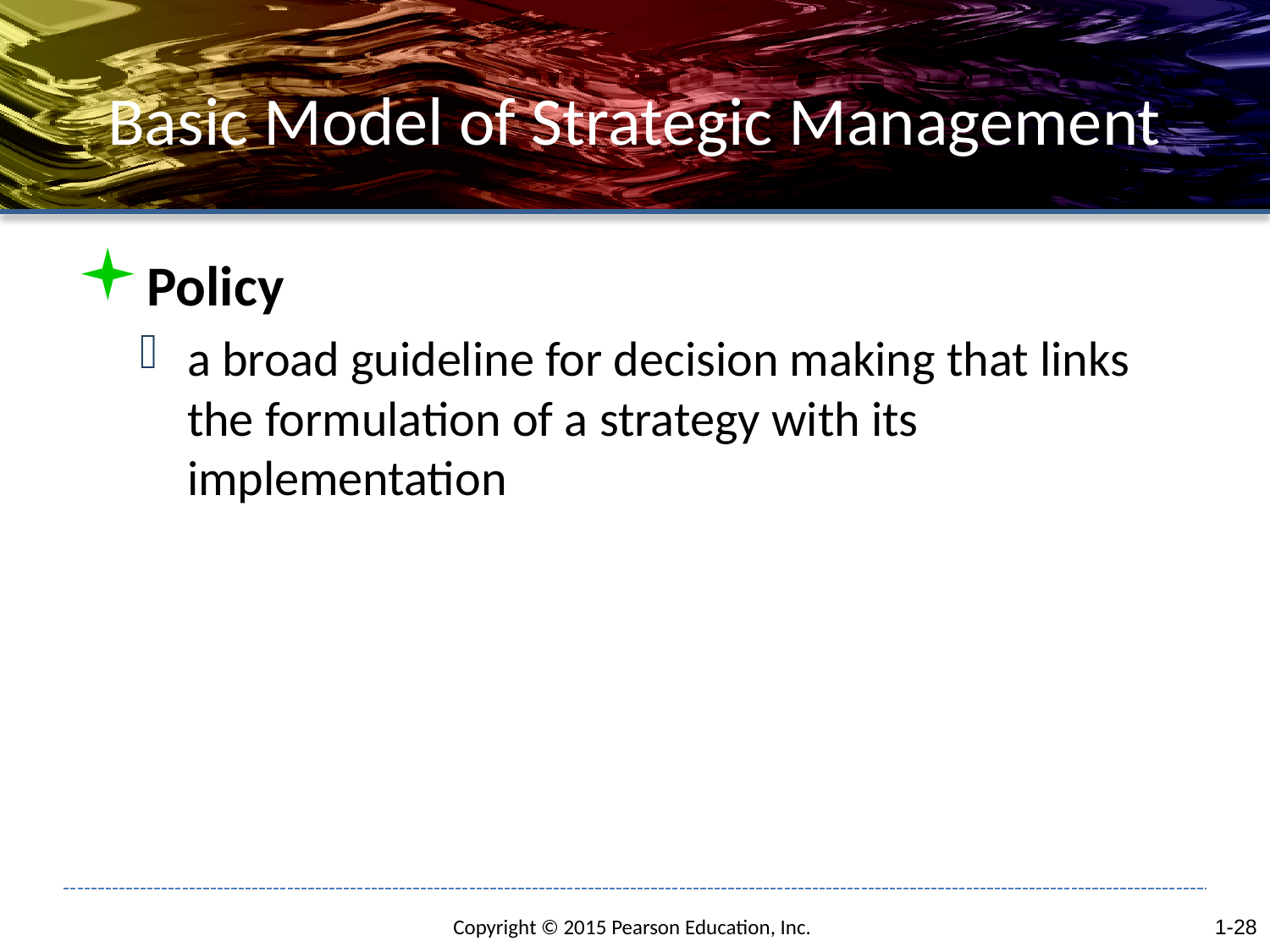

# Basic Model of Strategic Management
Policy
a broad guideline for decision making that links the formulation of a strategy with its implementation
1-28
Copyright © 2015 Pearson Education, Inc.